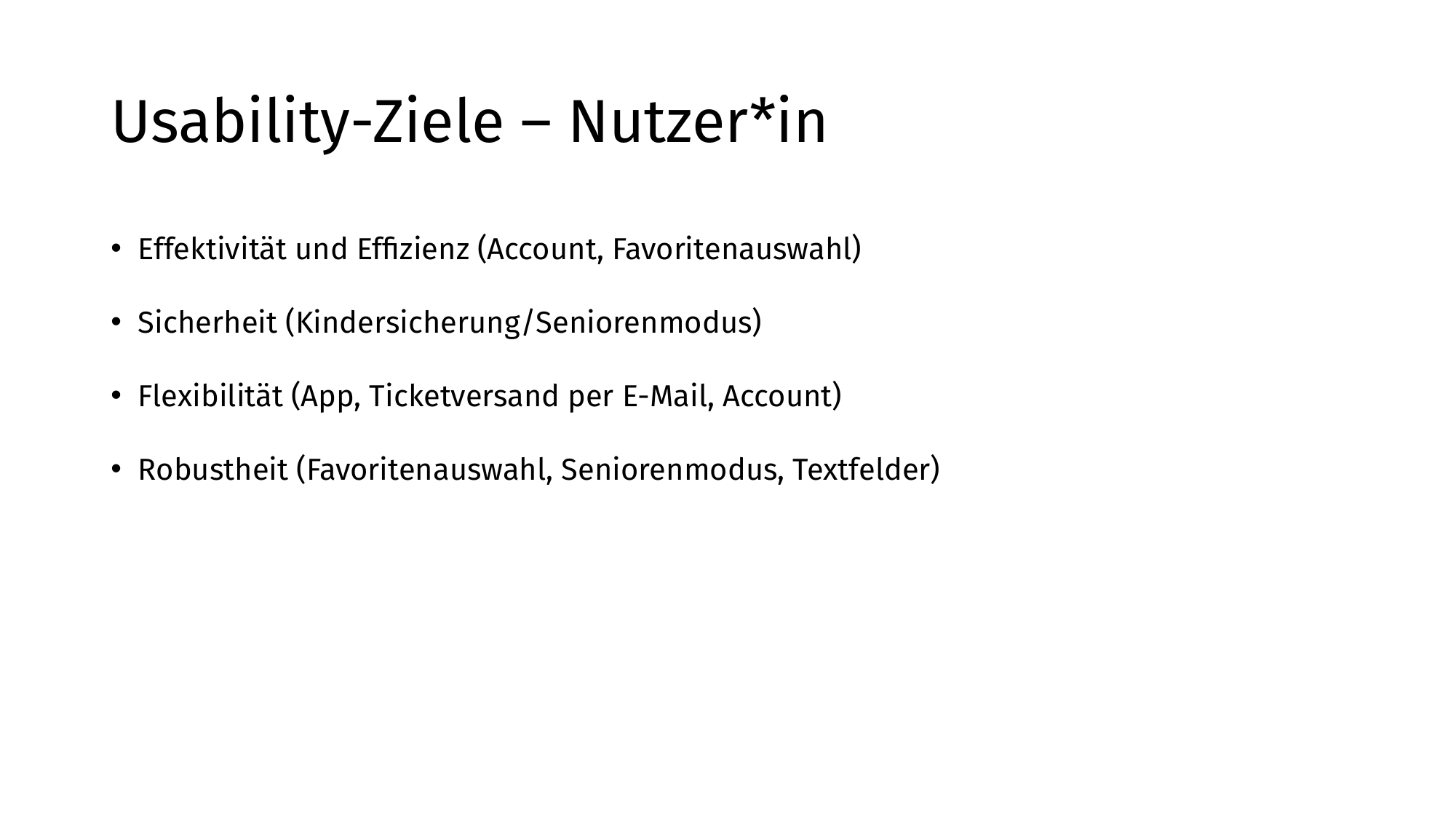

# Usability-Ziele – Nutzer*in
Effektivität und Effizienz (Account, Favoritenauswahl)
Sicherheit (Kindersicherung/Seniorenmodus)
Flexibilität (App, Ticketversand per E-Mail, Account)
Robustheit (Favoritenauswahl, Seniorenmodus, Textfelder)